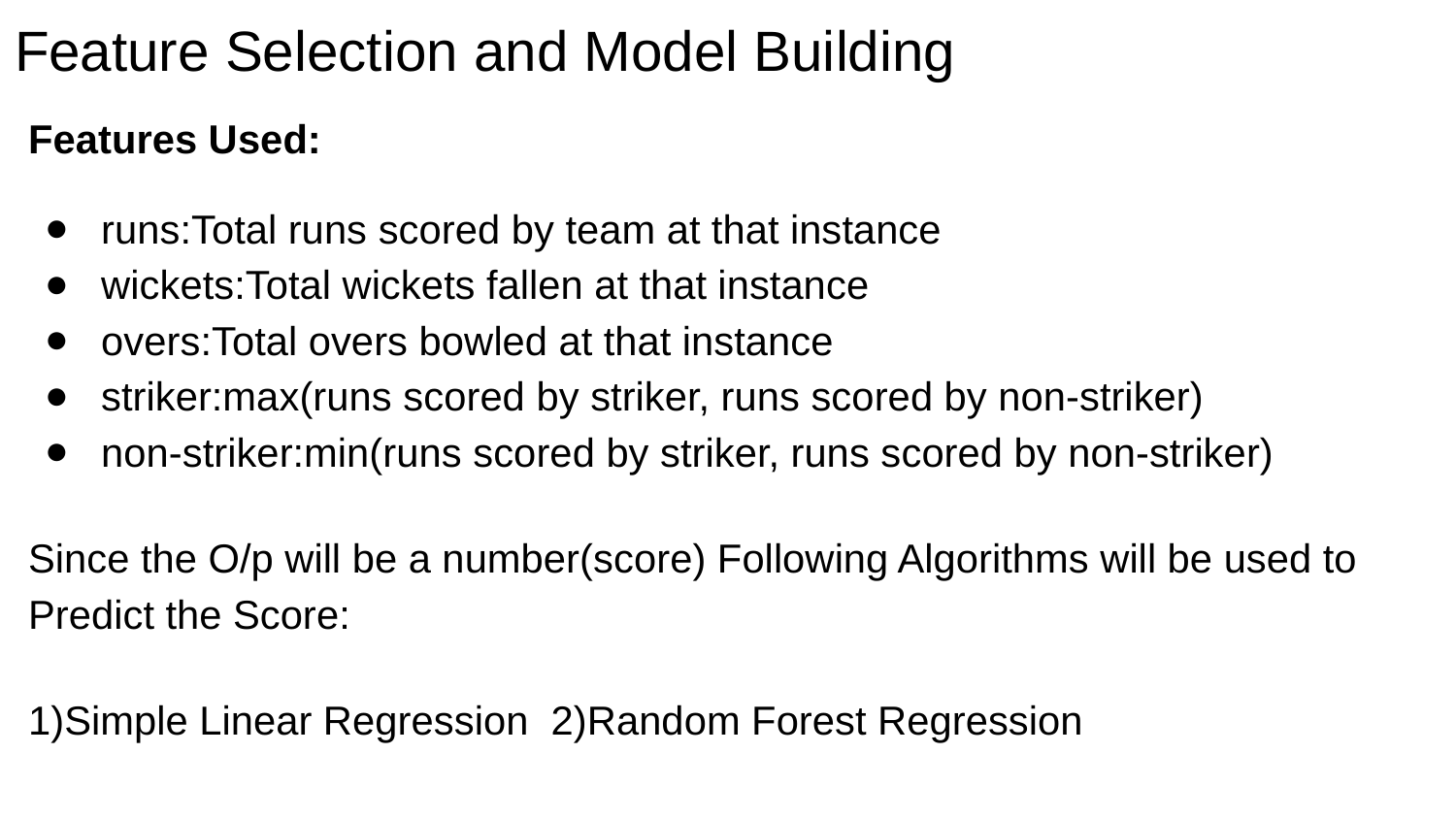

# Feature Selection and Model Building
Features Used:
runs:Total runs scored by team at that instance
wickets:Total wickets fallen at that instance
overs:Total overs bowled at that instance
striker:max(runs scored by striker, runs scored by non-striker)
non-striker:min(runs scored by striker, runs scored by non-striker)
Since the O/p will be a number(score) Following Algorithms will be used to Predict the Score:
1)Simple Linear Regression  2)Random Forest Regression